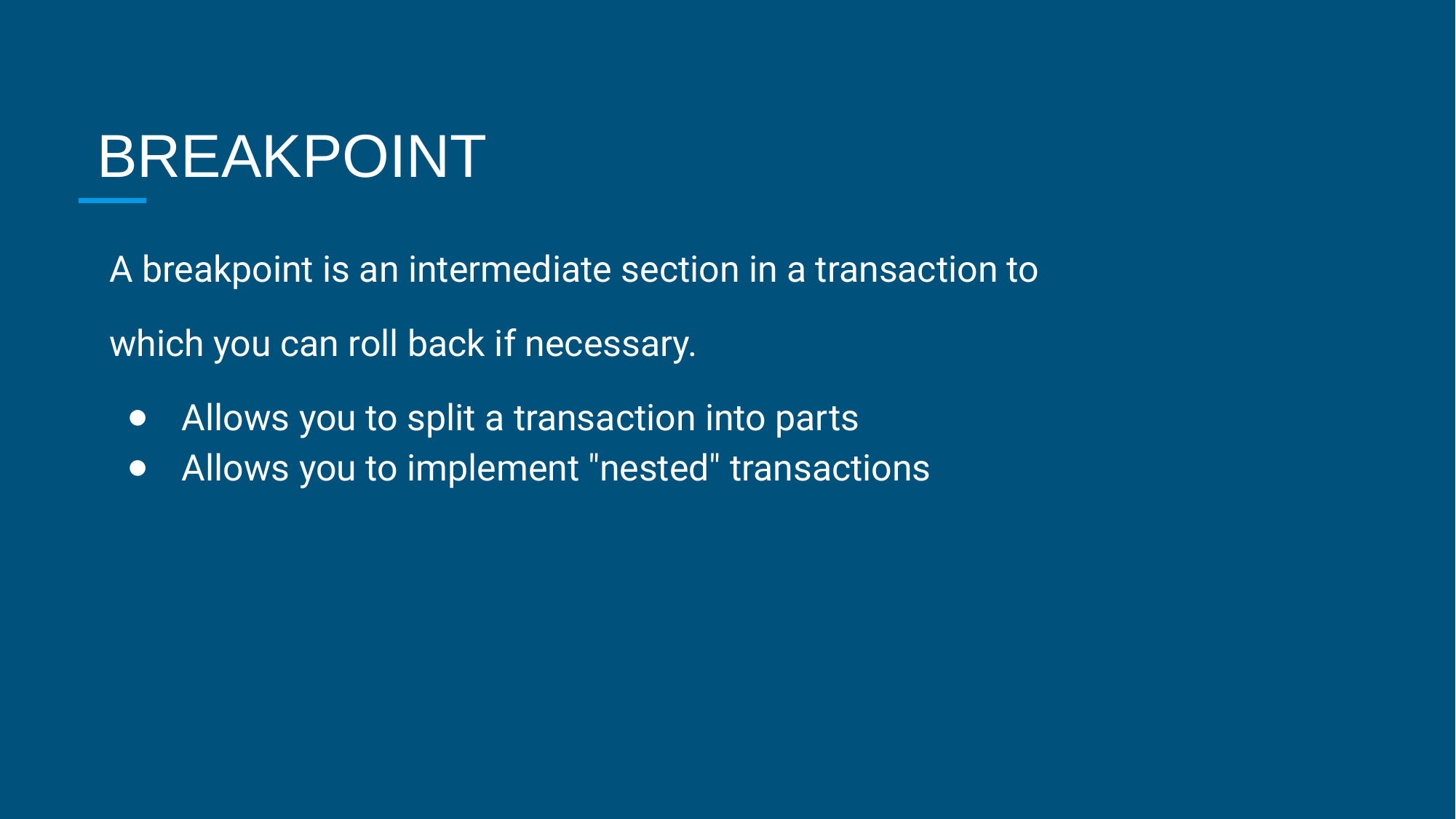

# BREAKPOINT
A breakpoint is an intermediate section in a transaction to
which you can roll back if necessary.
Allows you to split a transaction into parts
Allows you to implement "nested" transactions